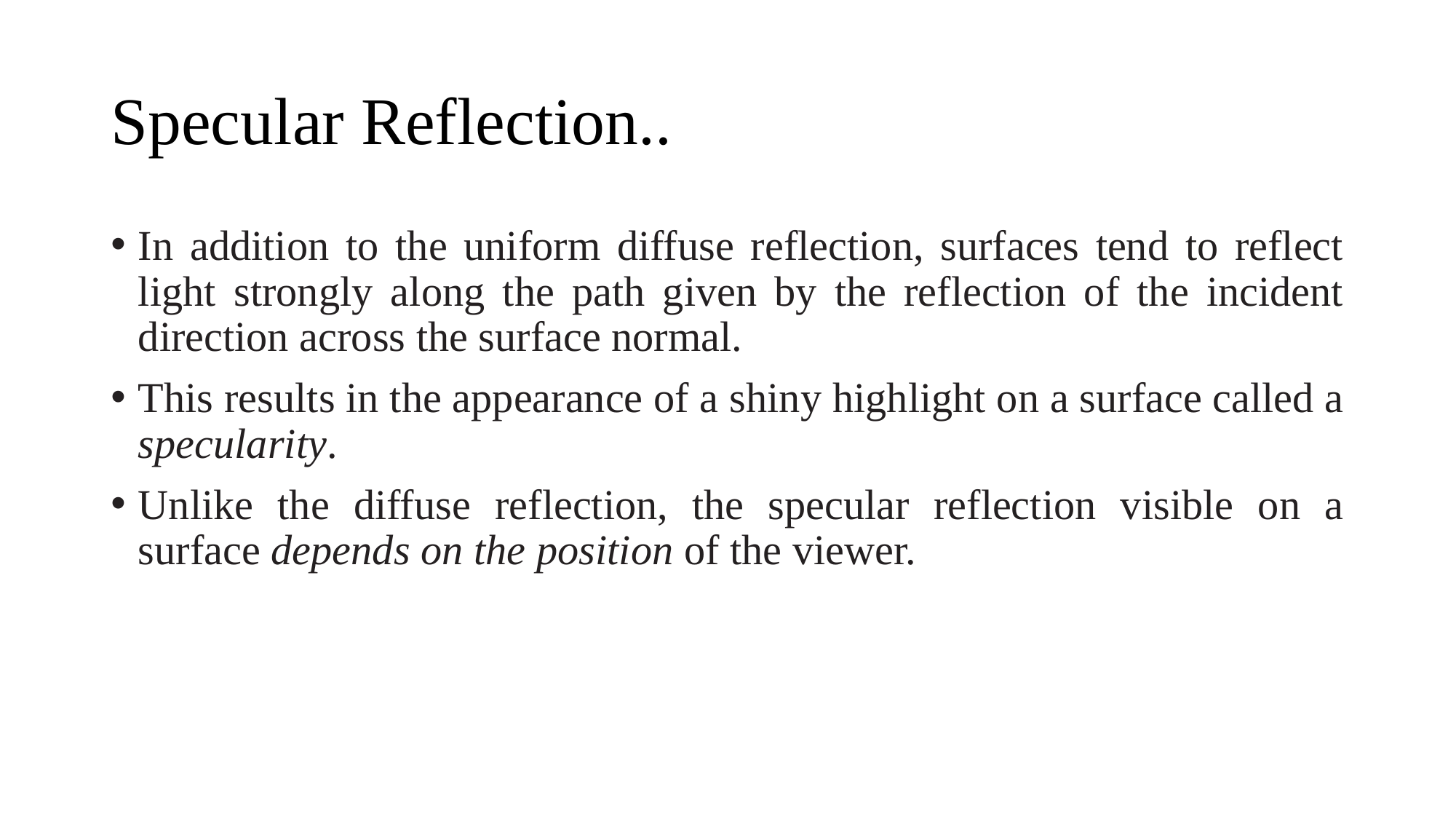

# Specular Reflection..
In addition to the uniform diffuse reflection, surfaces tend to reflect light strongly along the path given by the reflection of the incident direction across the surface normal.
This results in the appearance of a shiny highlight on a surface called a specularity.
Unlike the diffuse reflection, the specular reflection visible on a surface depends on the position of the viewer.